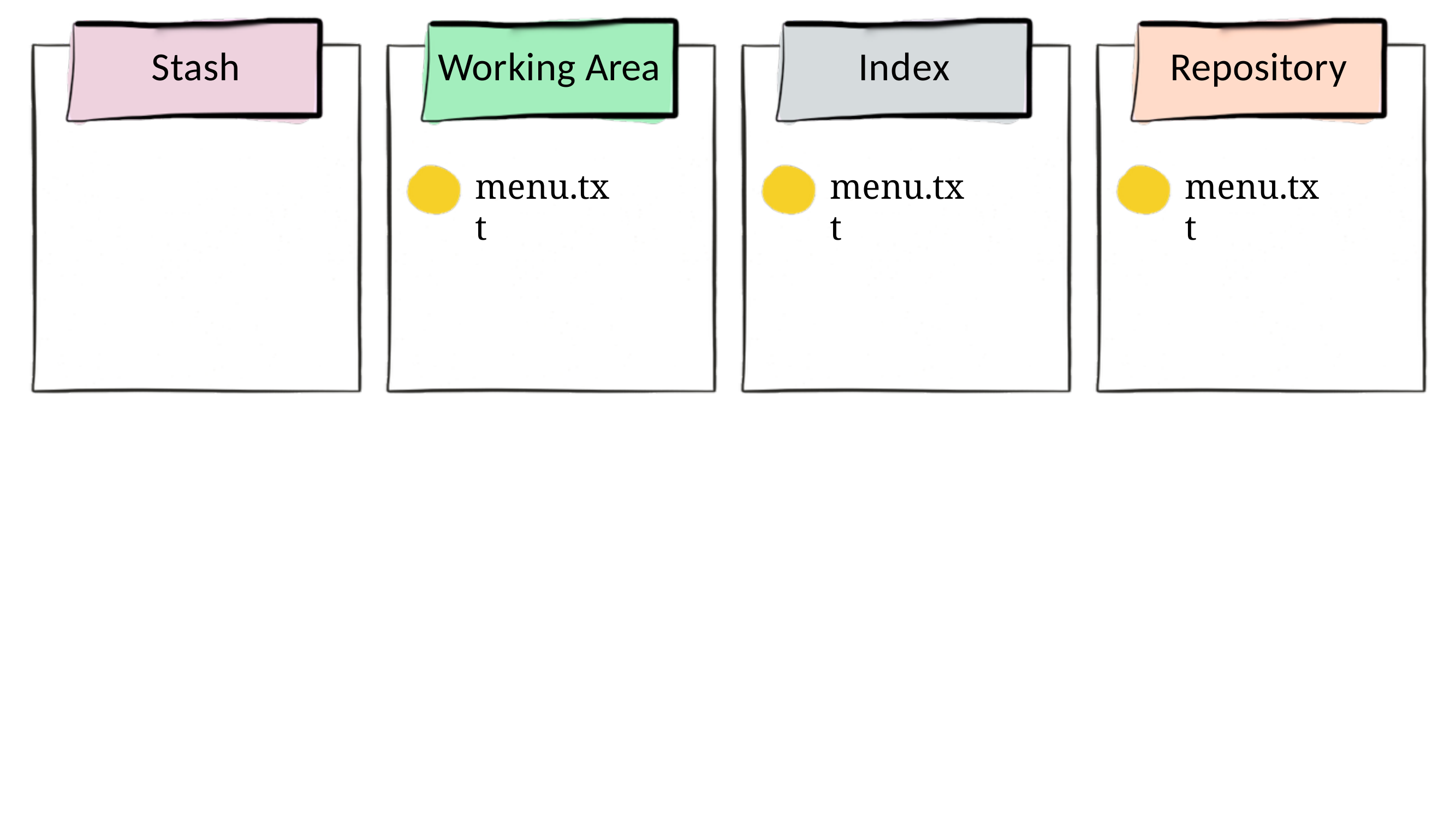

# Stash
Working Area
Index
Repository

menu.txt
menu.txt
menu.txt